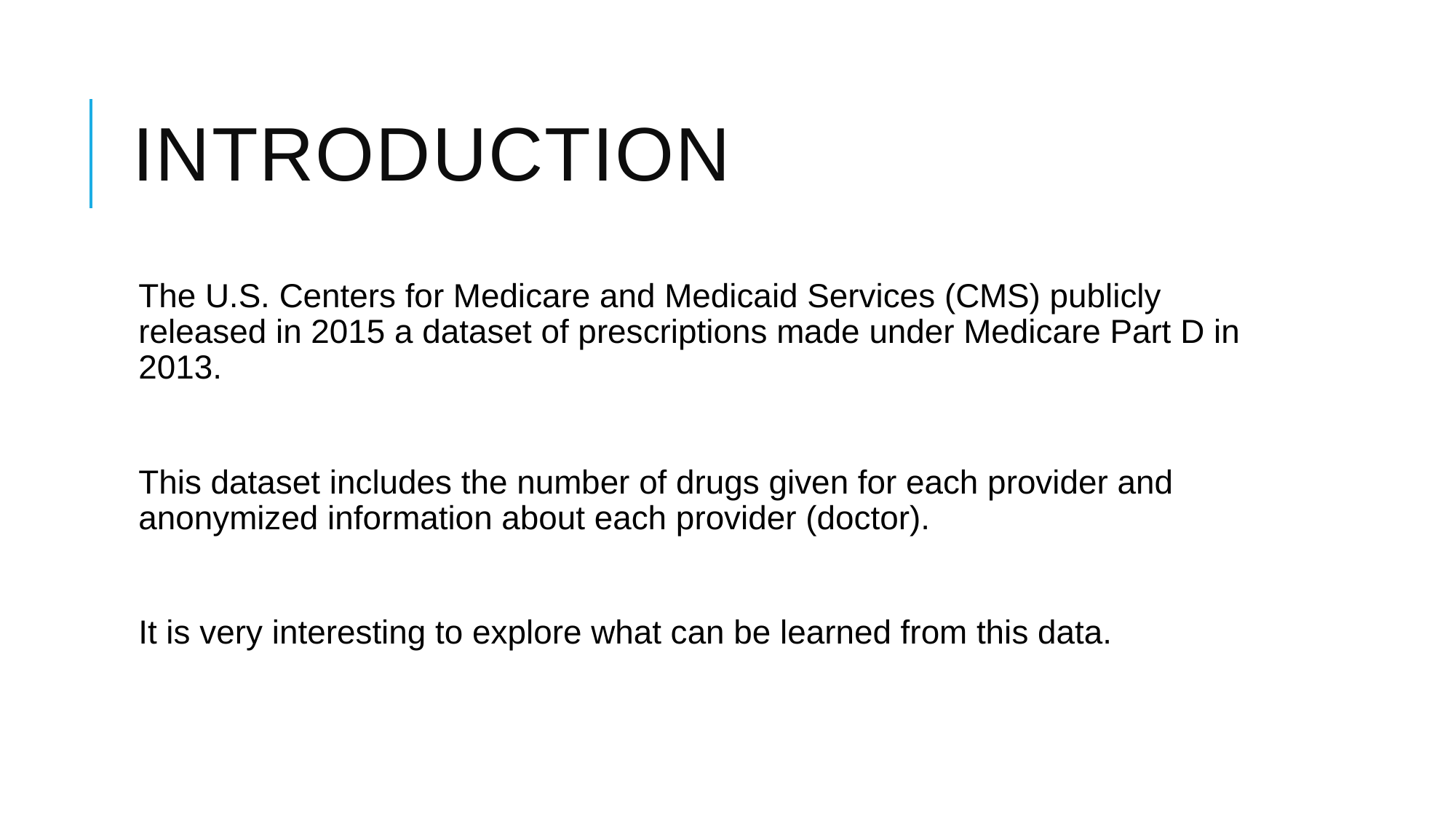

# Introduction
The U.S. Centers for Medicare and Medicaid Services (CMS) publicly released in 2015 a dataset of prescriptions made under Medicare Part D in 2013.

This dataset includes the number of drugs given for each provider and anonymized information about each provider (doctor).

It is very interesting to explore what can be learned from this data.